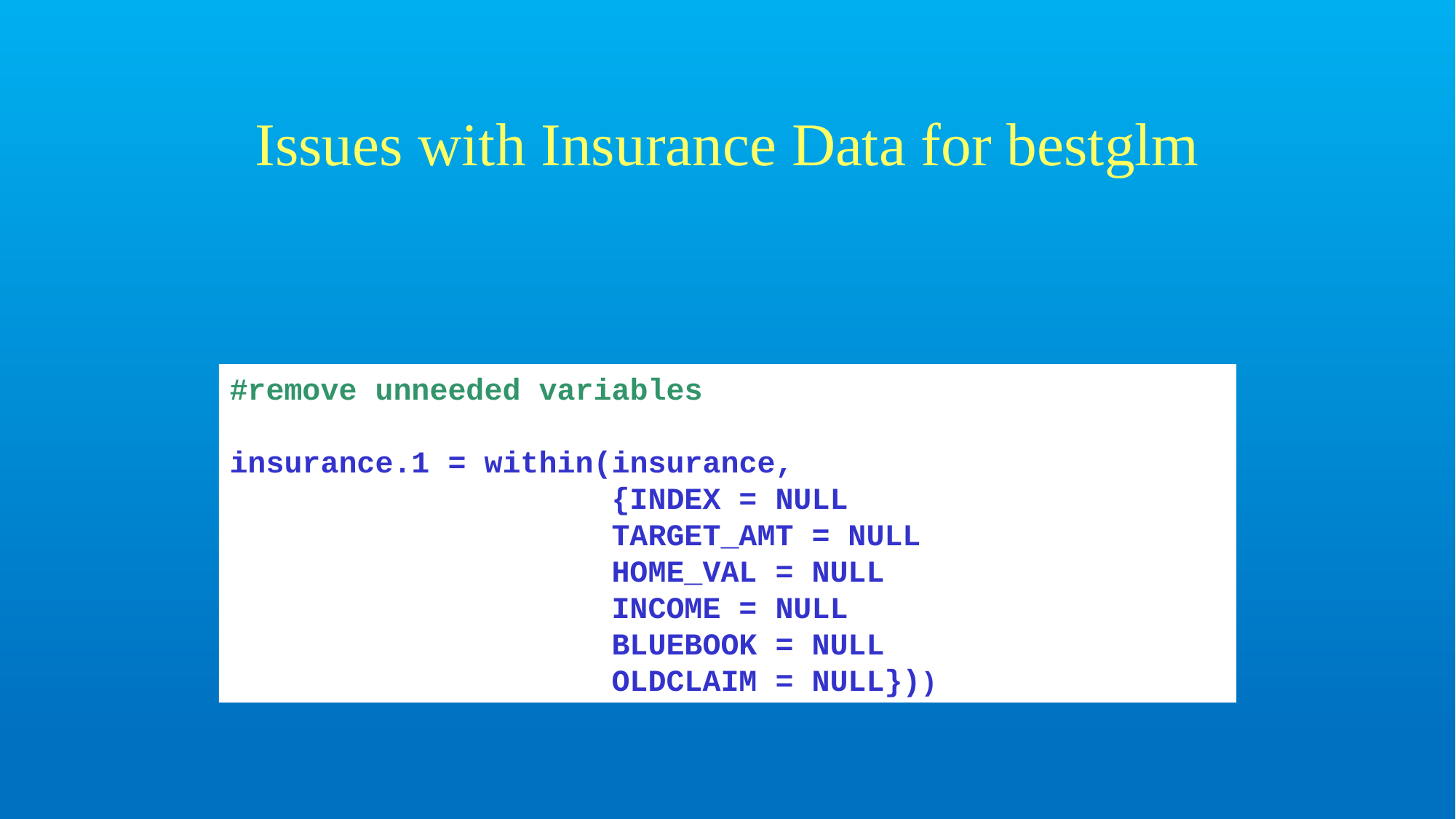

# Issues with Insurance Data for bestglm
#remove unneeded variables

insurance.1 = within(insurance,
                     {INDEX = NULL
                     TARGET_AMT = NULL
                     HOME_VAL = NULL
                     INCOME = NULL
                     BLUEBOOK = NULL
                     OLDCLAIM = NULL}))